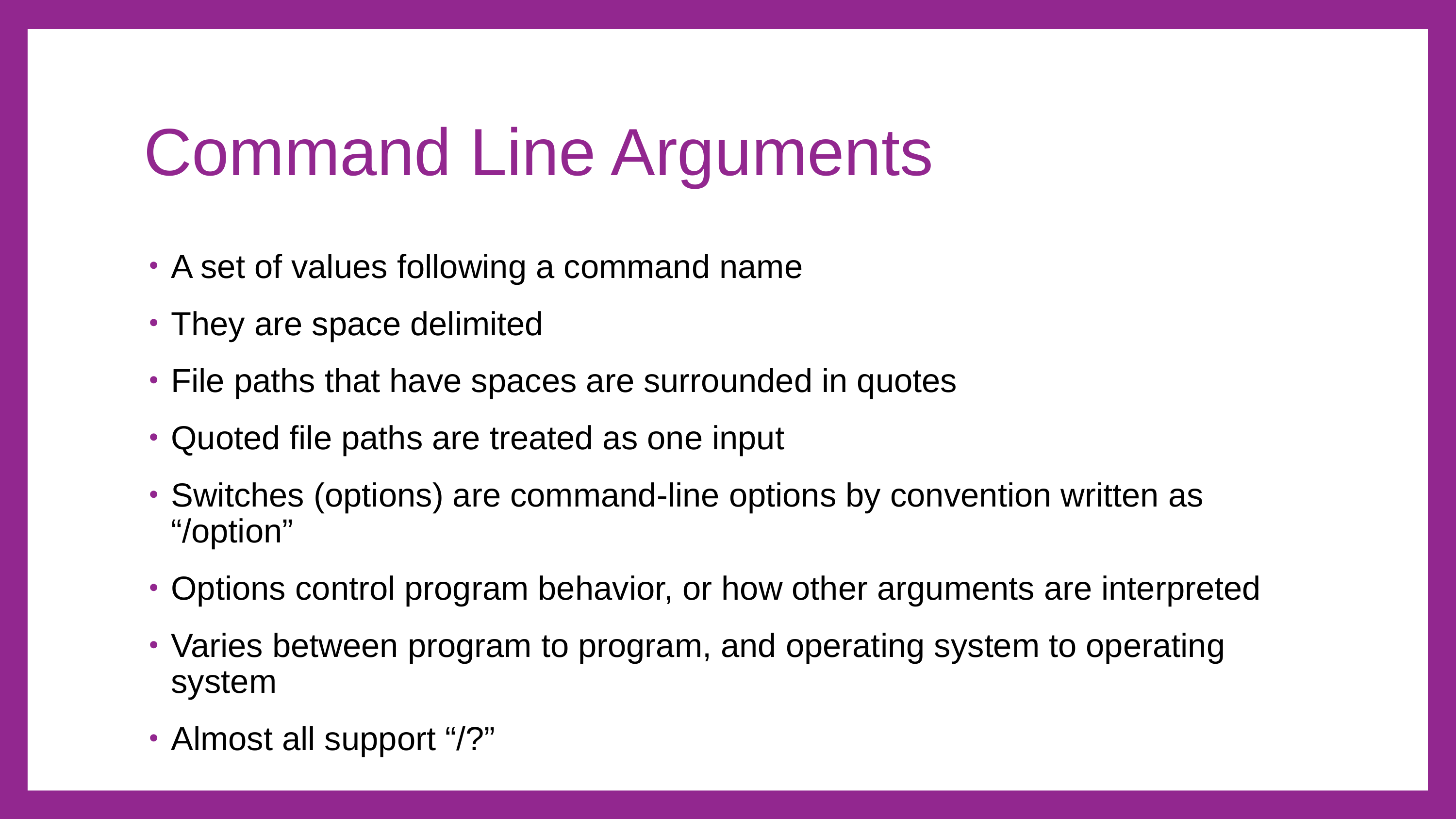

# Command Line Arguments
A set of values following a command name
They are space delimited
File paths that have spaces are surrounded in quotes
Quoted file paths are treated as one input
Switches (options) are command-line options by convention written as “/option”
Options control program behavior, or how other arguments are interpreted
Varies between program to program, and operating system to operating system
Almost all support “/?”